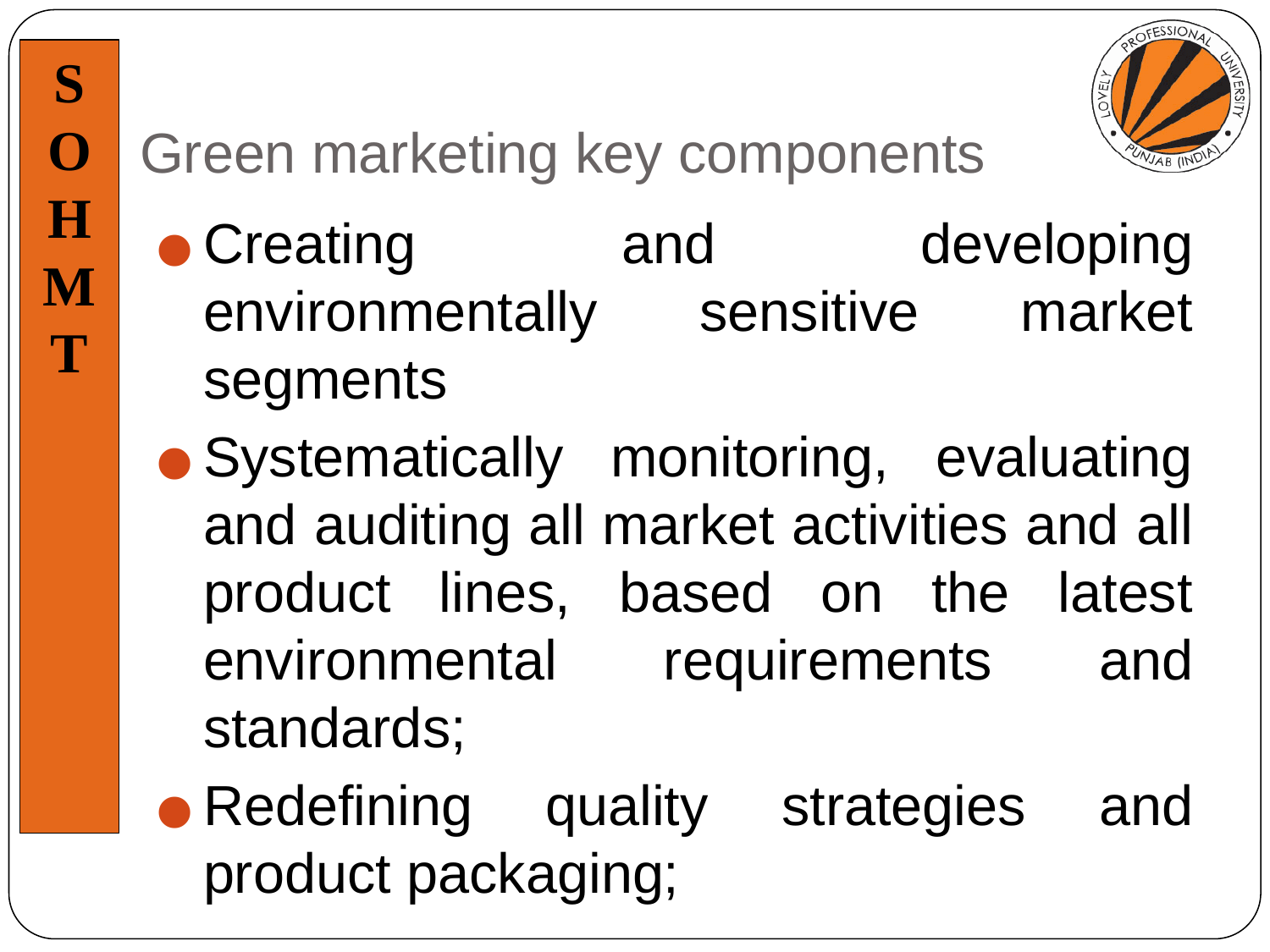

# Green marketing key components
Creating and developing environmentally sensitive market segments
Systematically monitoring, evaluating and auditing all market activities and all product lines, based on the latest environmental requirements and standards;
Redefining quality strategies and product packaging;